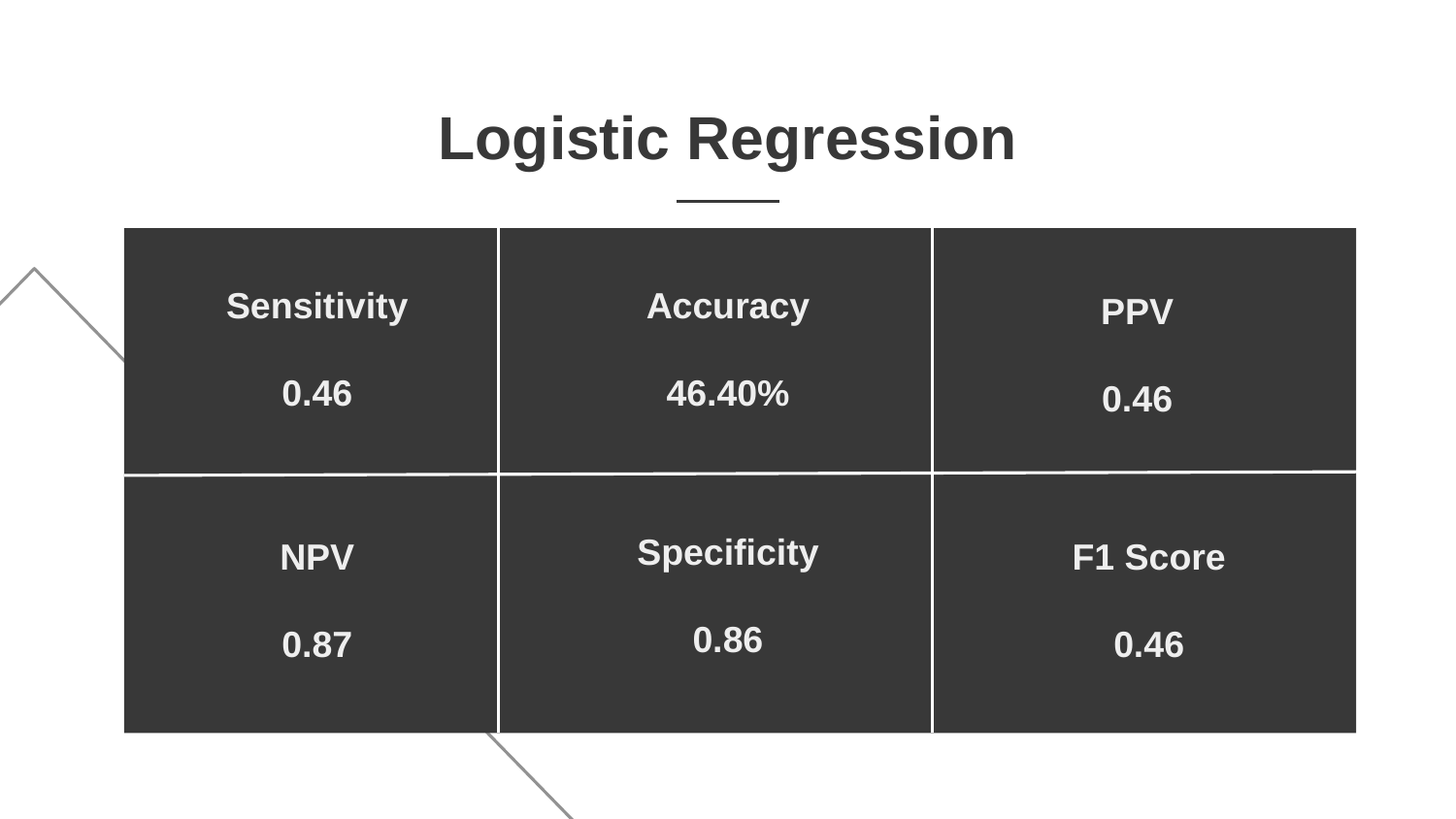

Logistic Regression

# Sensitivity

0.46
Accuracy

46.40%
PPV

0.46
Specificity

0.86
NPV

0.87
F1 Score

0.46